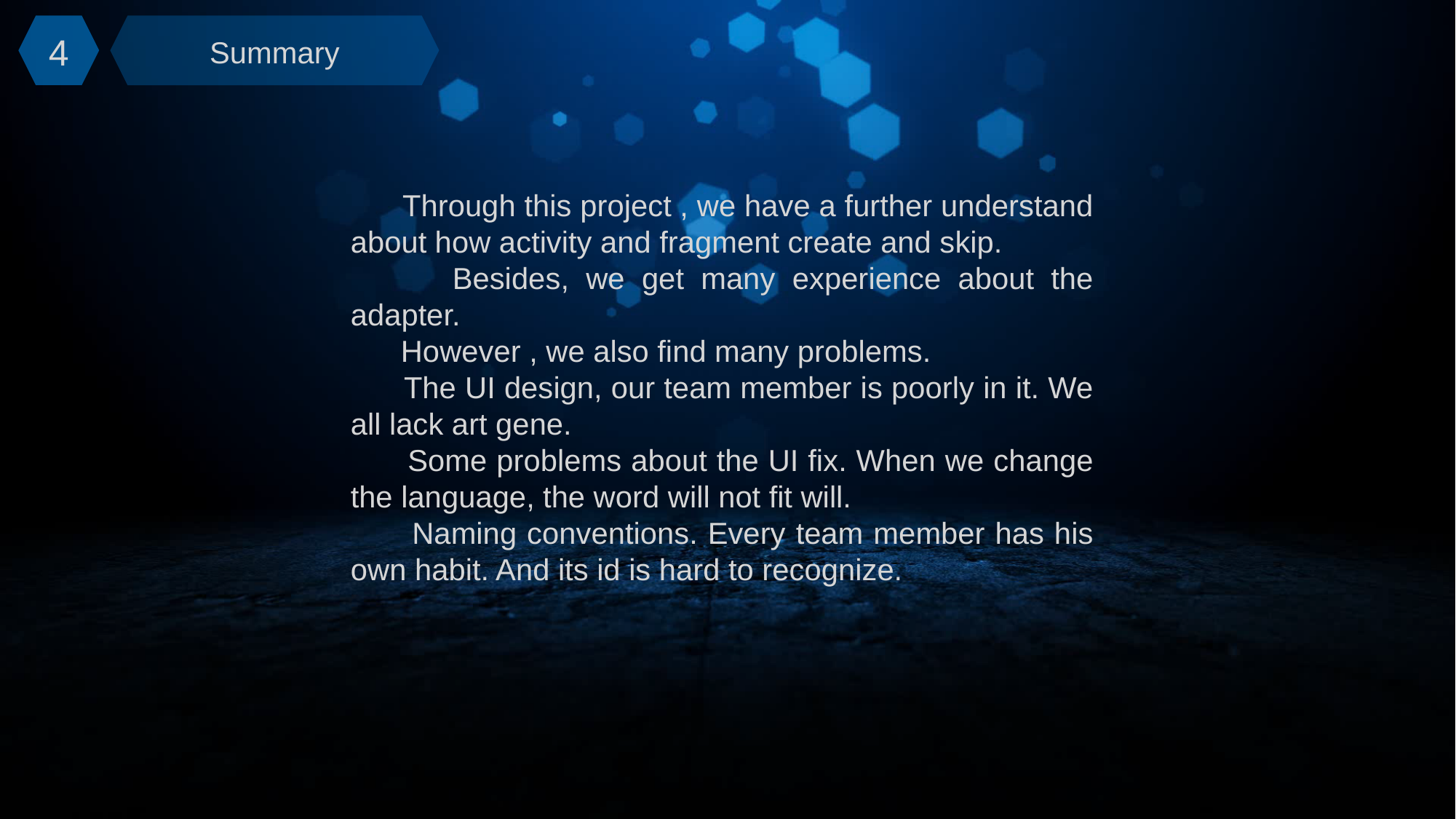

4

Summary
      Through this project , we have a further understand about how activity and fragment create and skip.
      Besides, we get many experience about the adapter.
      However , we also find many problems.
      The UI design, our team member is poorly in it. We all lack art gene.
      Some problems about the UI fix. When we change the language, the word will not fit will.
      Naming conventions. Every team member has his own habit. And its id is hard to recognize.